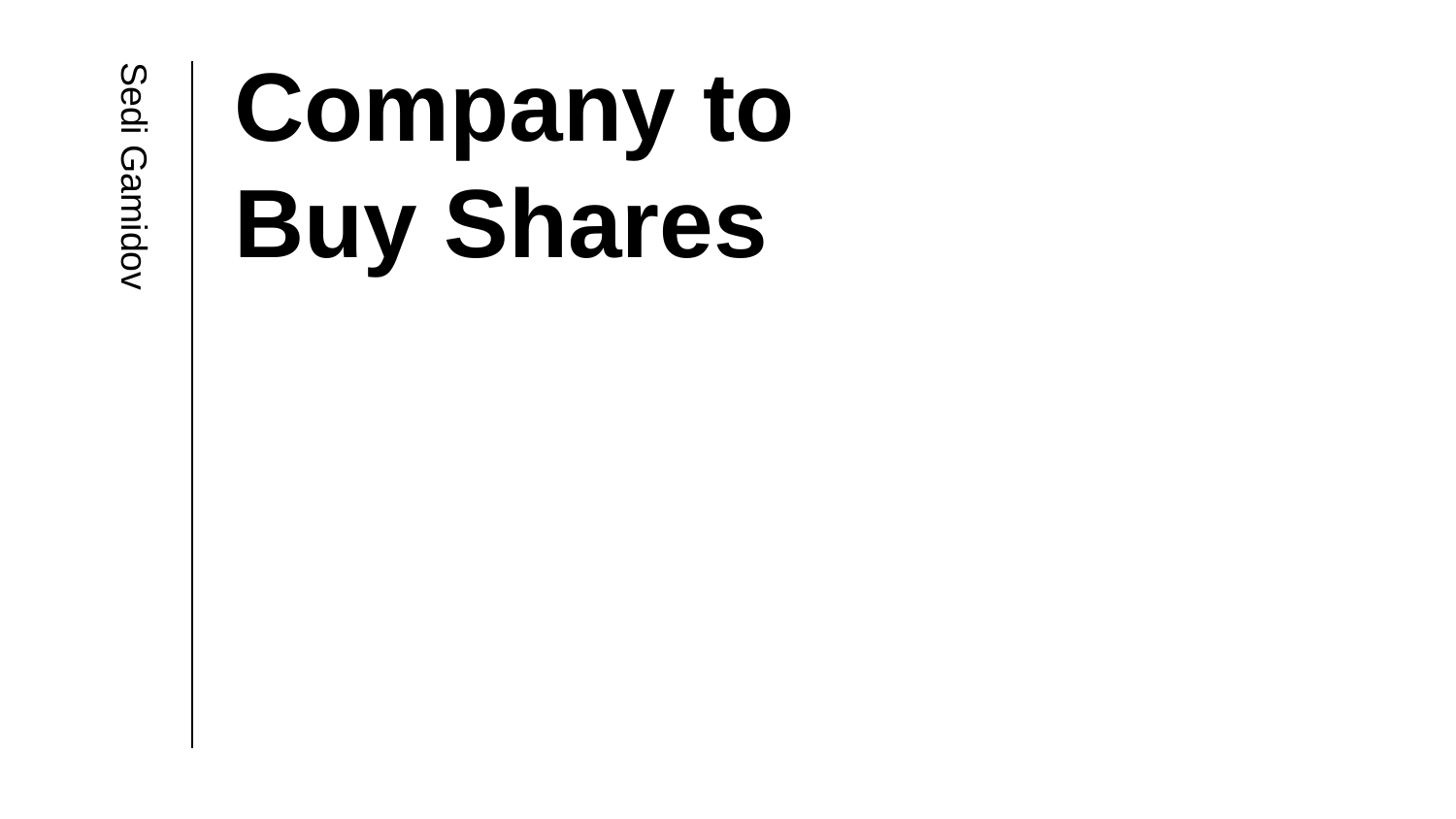

# Company to Buy Shares
Sedi Gamidov